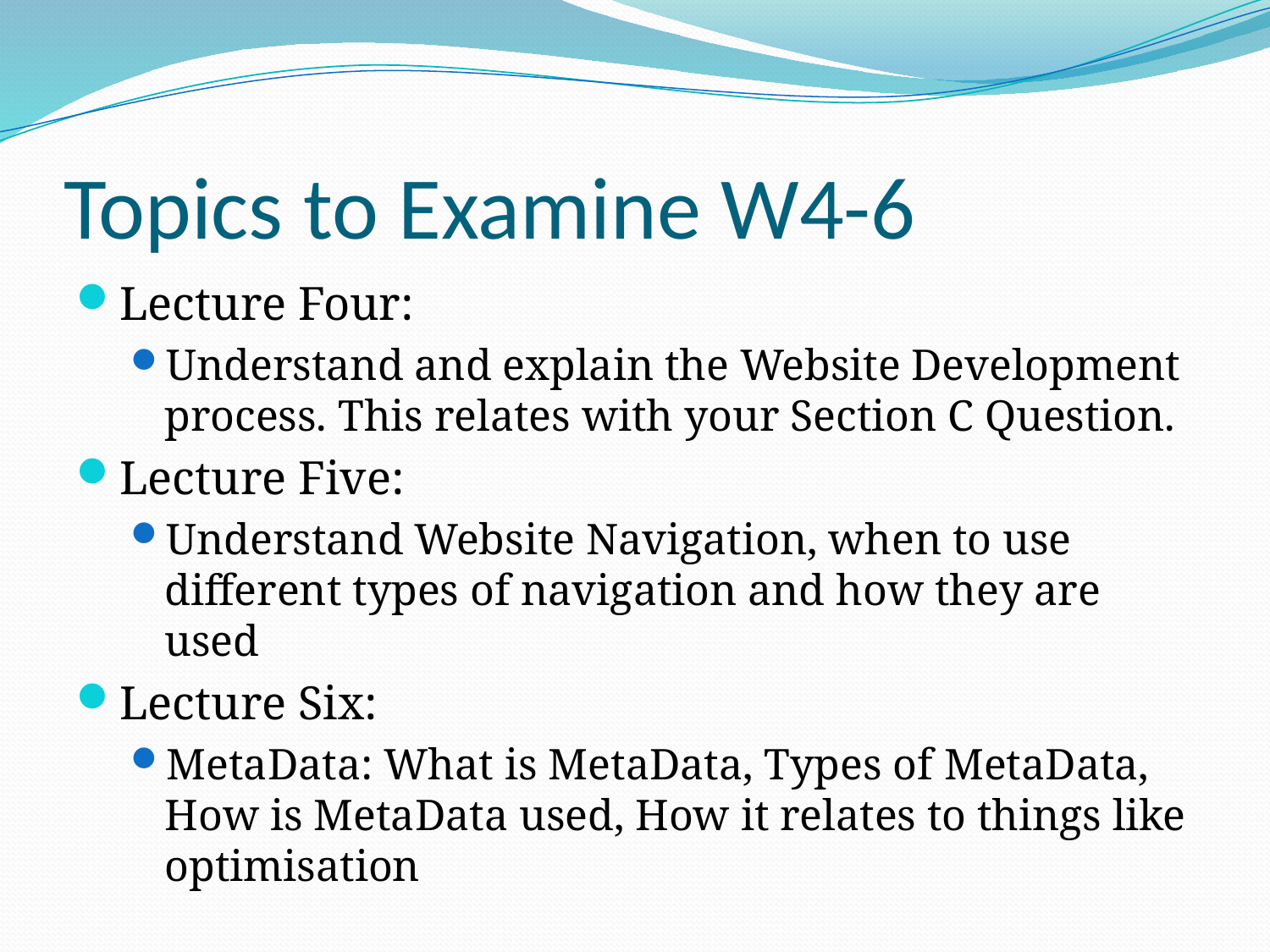

# Topics to Examine W4-6
Lecture Four:
Understand and explain the Website Development process. This relates with your Section C Question.
Lecture Five:
Understand Website Navigation, when to use different types of navigation and how they are used
Lecture Six:
MetaData: What is MetaData, Types of MetaData, How is MetaData used, How it relates to things like optimisation